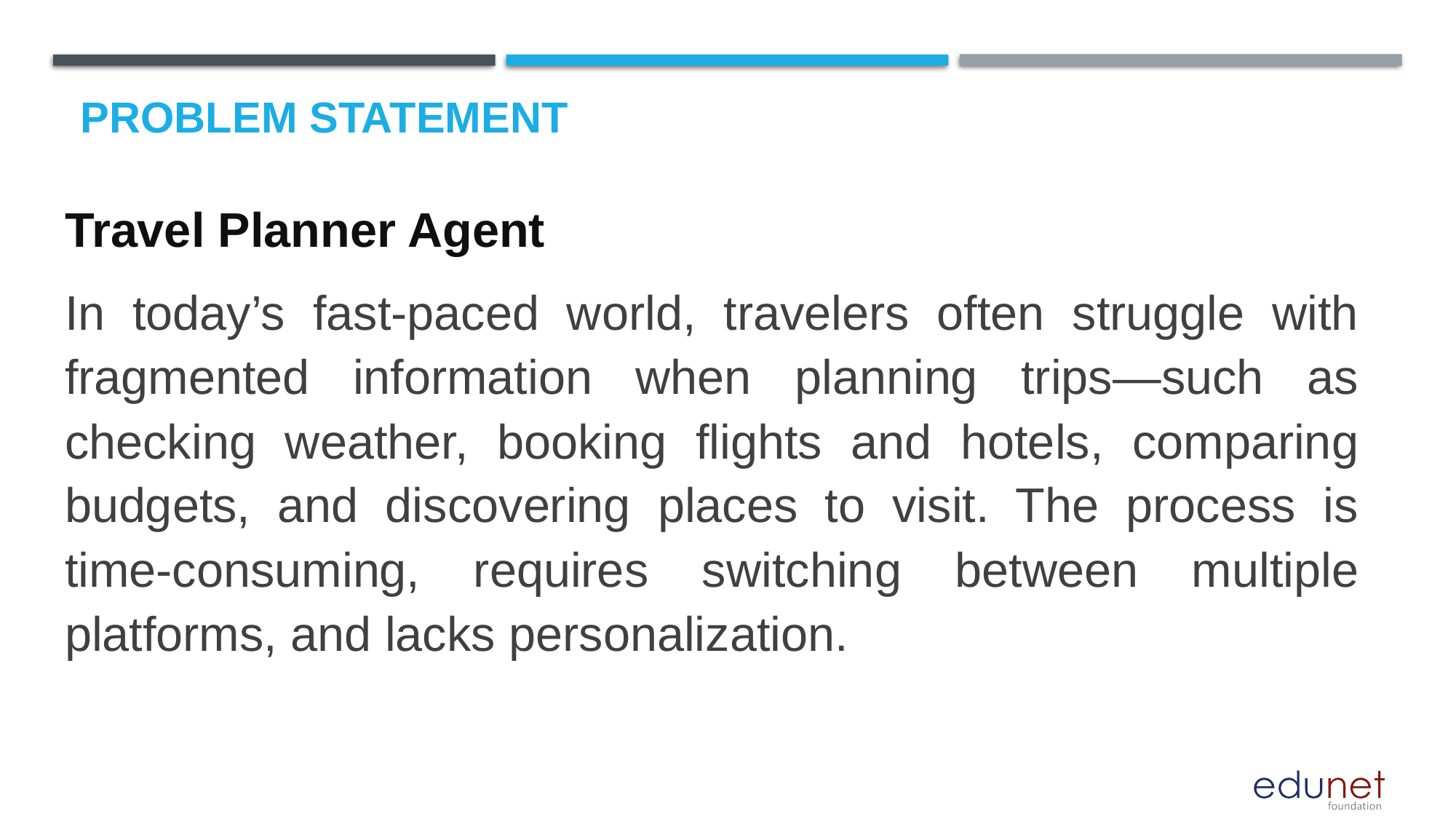

# Problem Statement
Travel Planner Agent
In today’s fast-paced world, travelers often struggle with fragmented information when planning trips—such as checking weather, booking flights and hotels, comparing budgets, and discovering places to visit. The process is time-consuming, requires switching between multiple platforms, and lacks personalization.